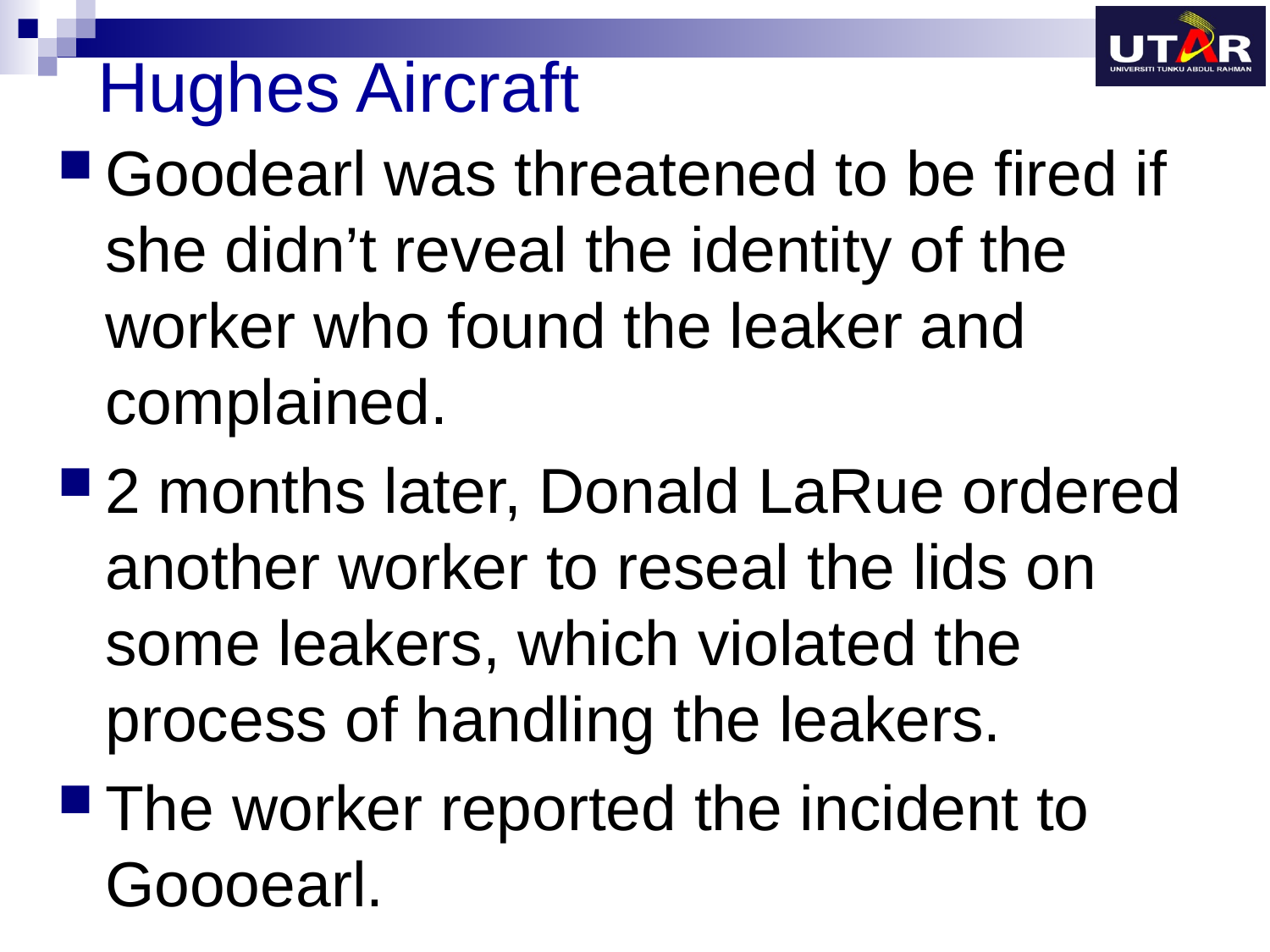

# Hughes Aircraft
Goodearl was threatened to be fired if she didn’t reveal the identity of the worker who found the leaker and complained.
2 months later, Donald LaRue ordered another worker to reseal the lids on some leakers, which violated the process of handling the leakers.
The worker reported the incident to Goooearl.